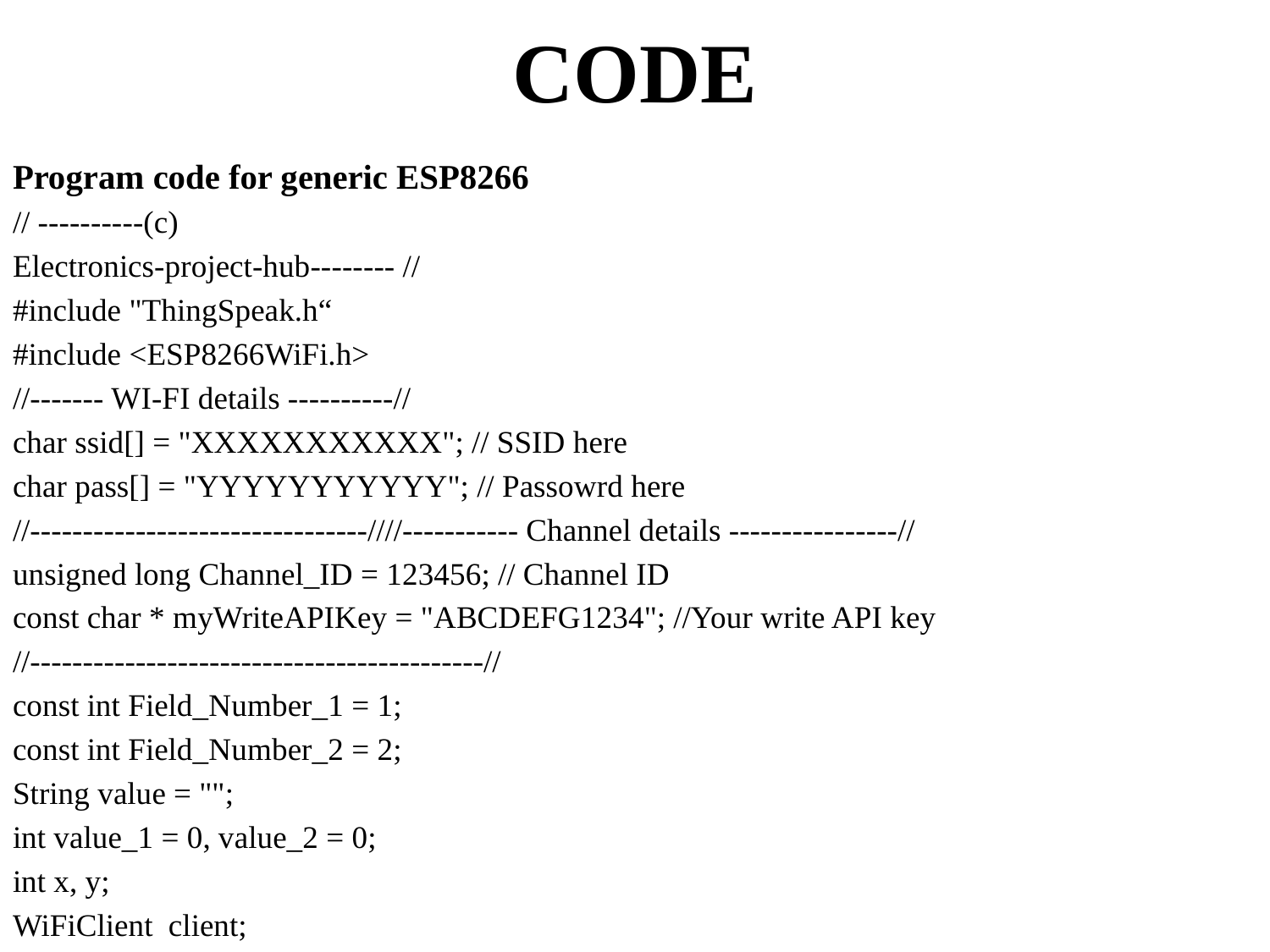

# CODE
Program code for generic ESP8266
// ----------(c)
Electronics-project-hub-------- //
#include "ThingSpeak.h“
#include <ESP8266WiFi.h>
//------- WI-FI details ----------//
char ssid[] = "XXXXXXXXXXX"; // SSID here
char pass[] = "YYYYYYYYYYY"; // Passowrd here
//--------------------------------////----------- Channel details ----------------//
unsigned long Channel_ID = 123456; // Channel ID
const char * myWriteAPIKey = "ABCDEFG1234"; //Your write API key
//-------------------------------------------//
const int Field_Number_1 = 1;
const int Field_Number_2 = 2;
String value = "";
int value_1 = 0, value_2 = 0;
int x, y;
WiFiClient  client;